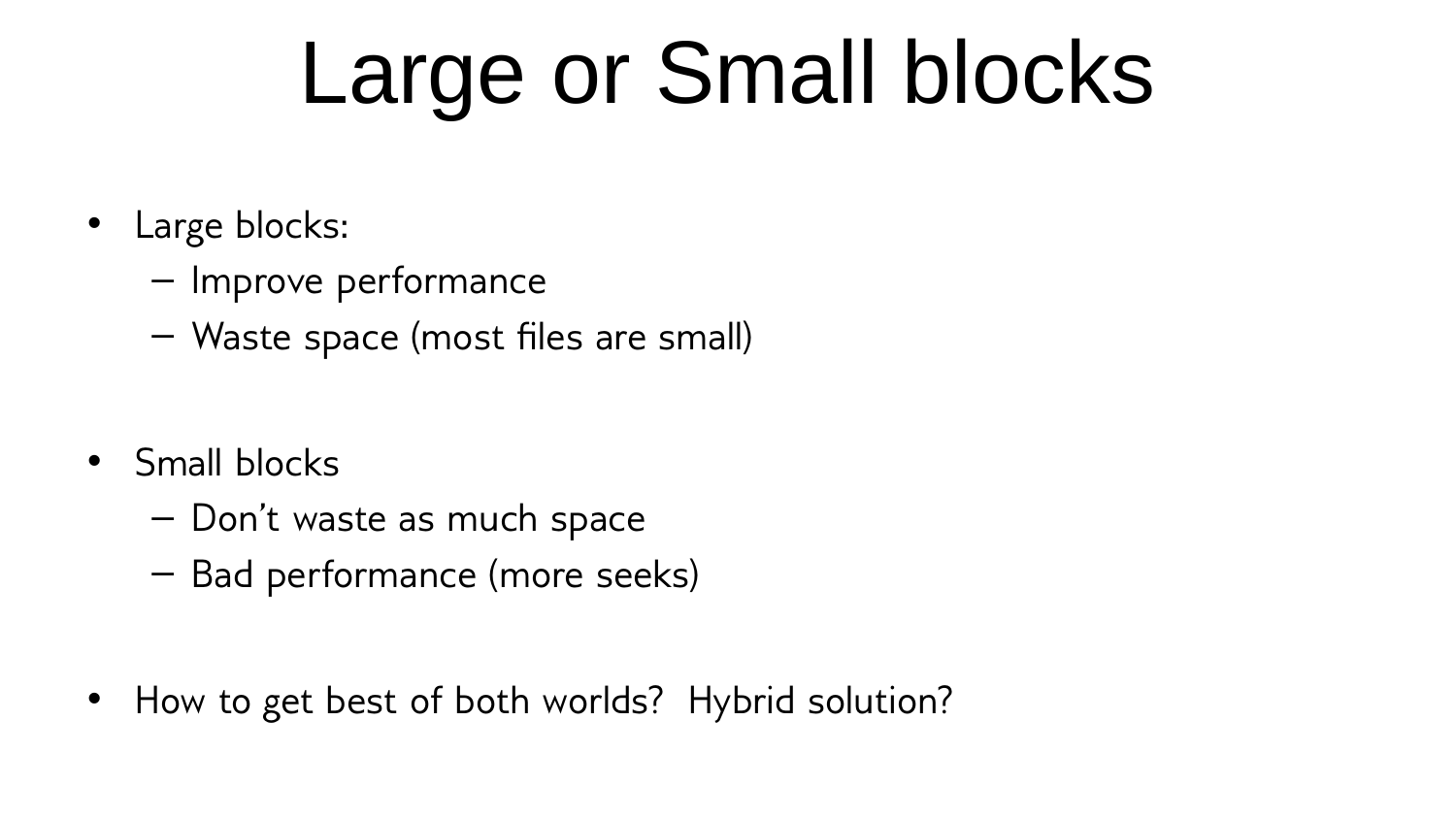

# Large or Small blocks
Large blocks:
Improve performance
Waste space (most files are small)

Small blocks
Don’t waste as much space
Bad performance (more seeks)

How to get best of both worlds?  Hybrid solution?